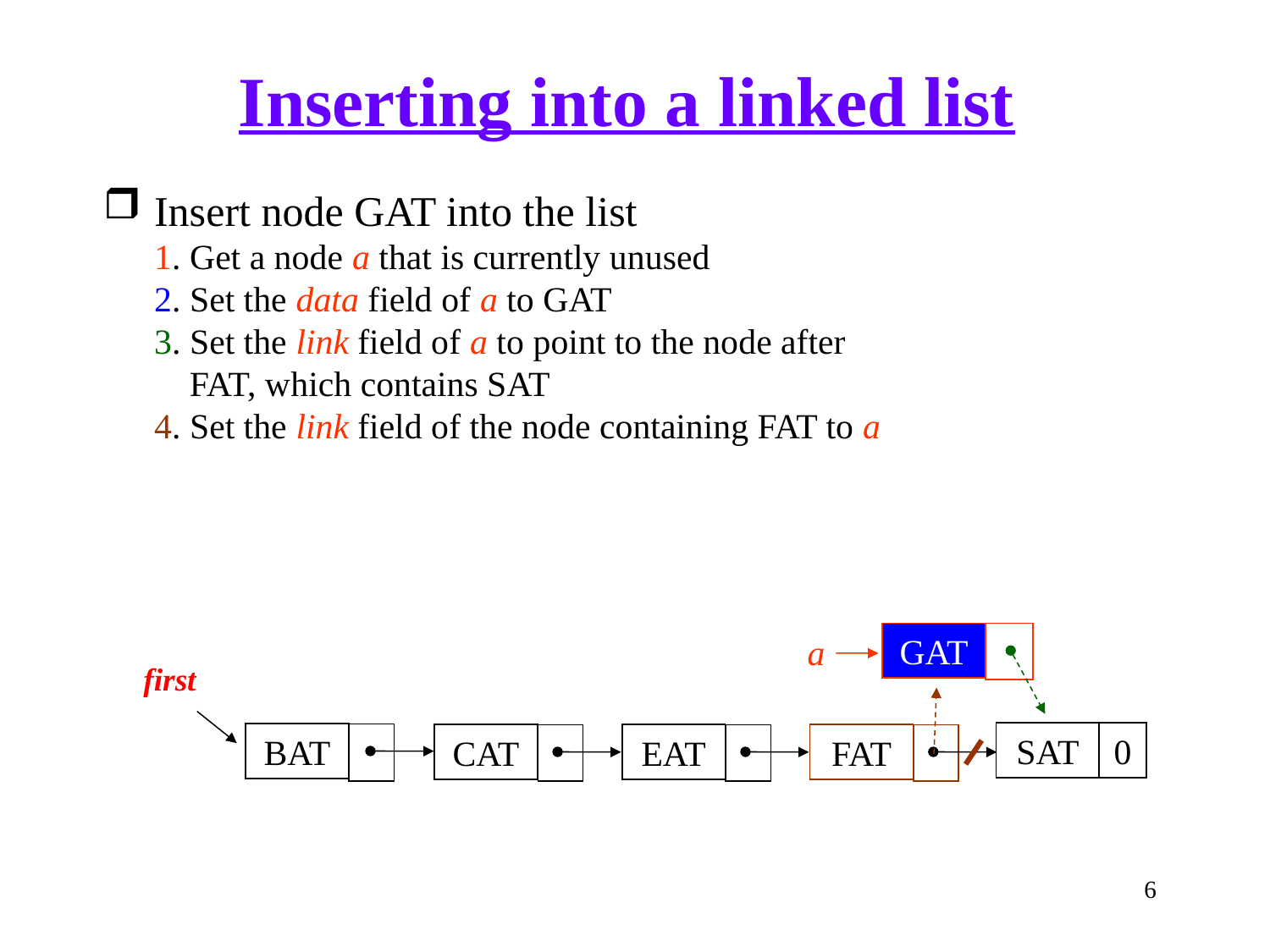

Inserting into a linked list
Insert node GAT into the list
1. Get a node a that is currently unused
2. Set the data field of a to GAT
3. Set the link field of a to point to the node after
    FAT, which contains SAT
4. Set the link field of the node containing FAT to a
GAT

a

first

SAT
0
BAT

CAT
EAT
FAT

6